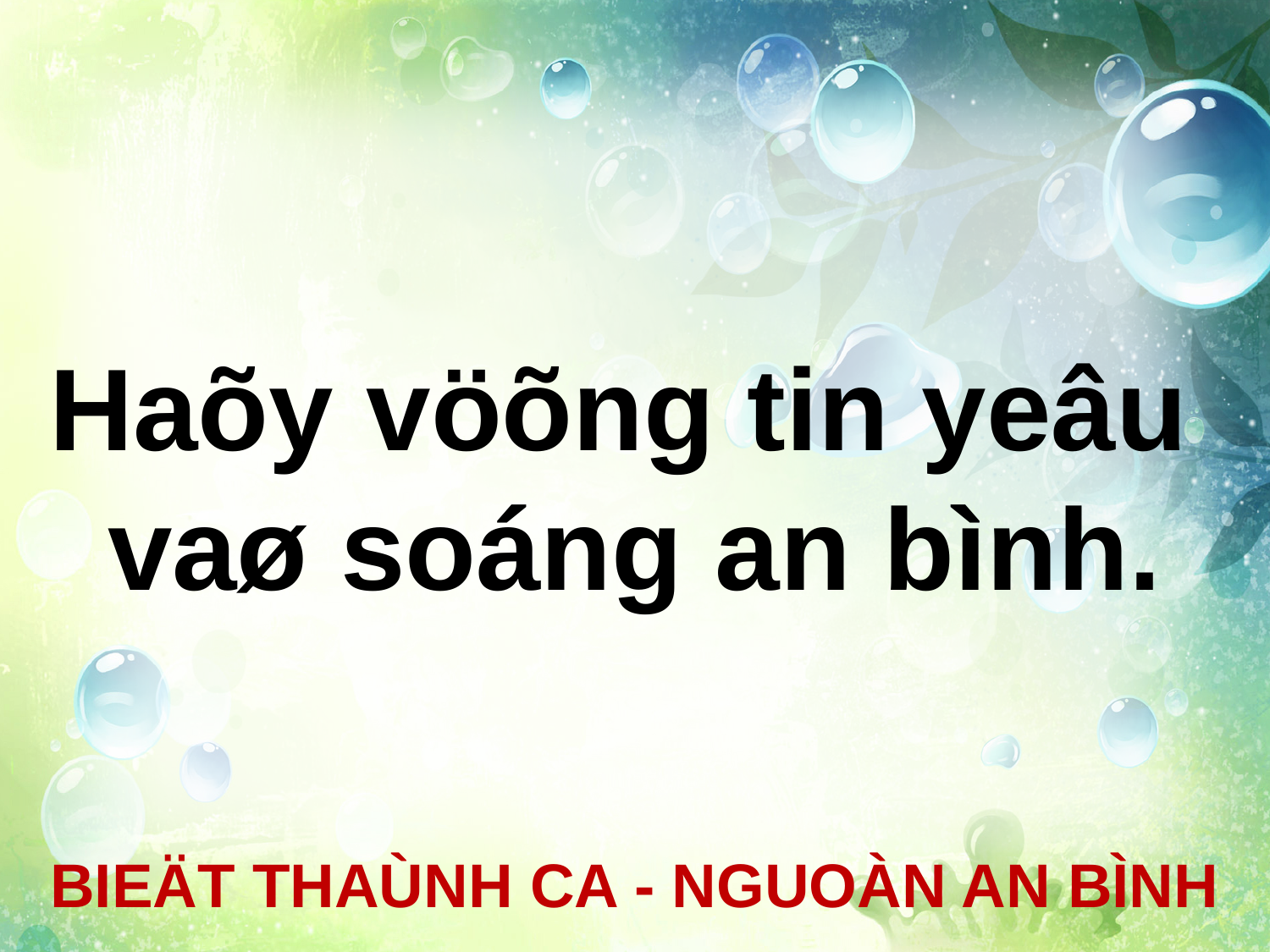

Haõy vöõng tin yeâu
vaø soáng an bình.
BIEÄT THAÙNH CA - NGUOÀN AN BÌNH